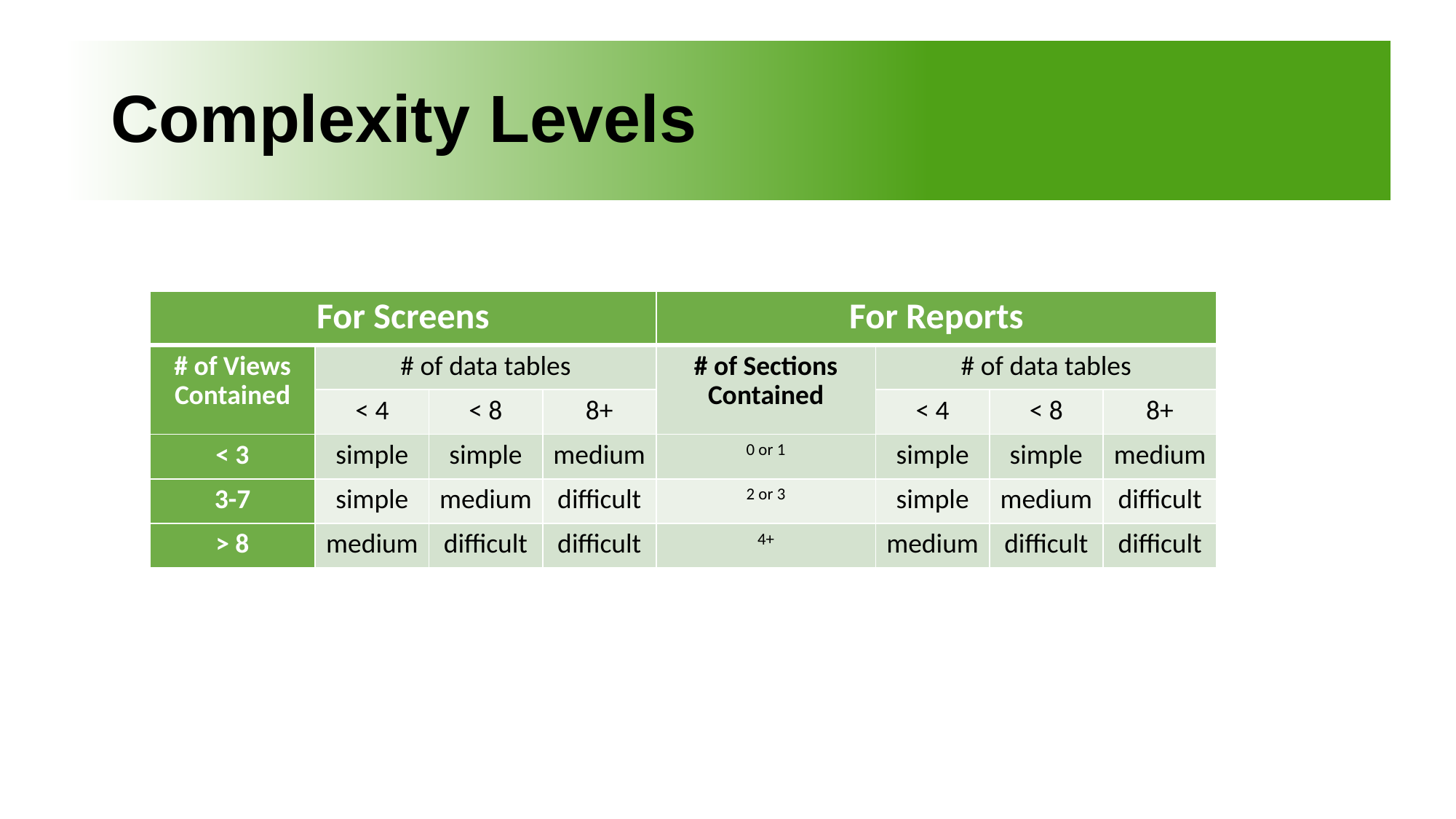

# Complexity Levels
| For Screens |  |  |  | For Reports |  |  |  |
| --- | --- | --- | --- | --- | --- | --- | --- |
| # of Views Contained | # of data tables |  |  | # of Sections Contained | # of data tables |  |  |
|  | < 4 | < 8 | 8+ |  | < 4 | < 8 | 8+ |
| < 3 | simple | simple | medium | 0 or 1 | simple | simple | medium |
| 3-7 | simple | medium | difficult | 2 or 3 | simple | medium | difficult |
| > 8 | medium | difficult | difficult | 4+ | medium | difficult | difficult |